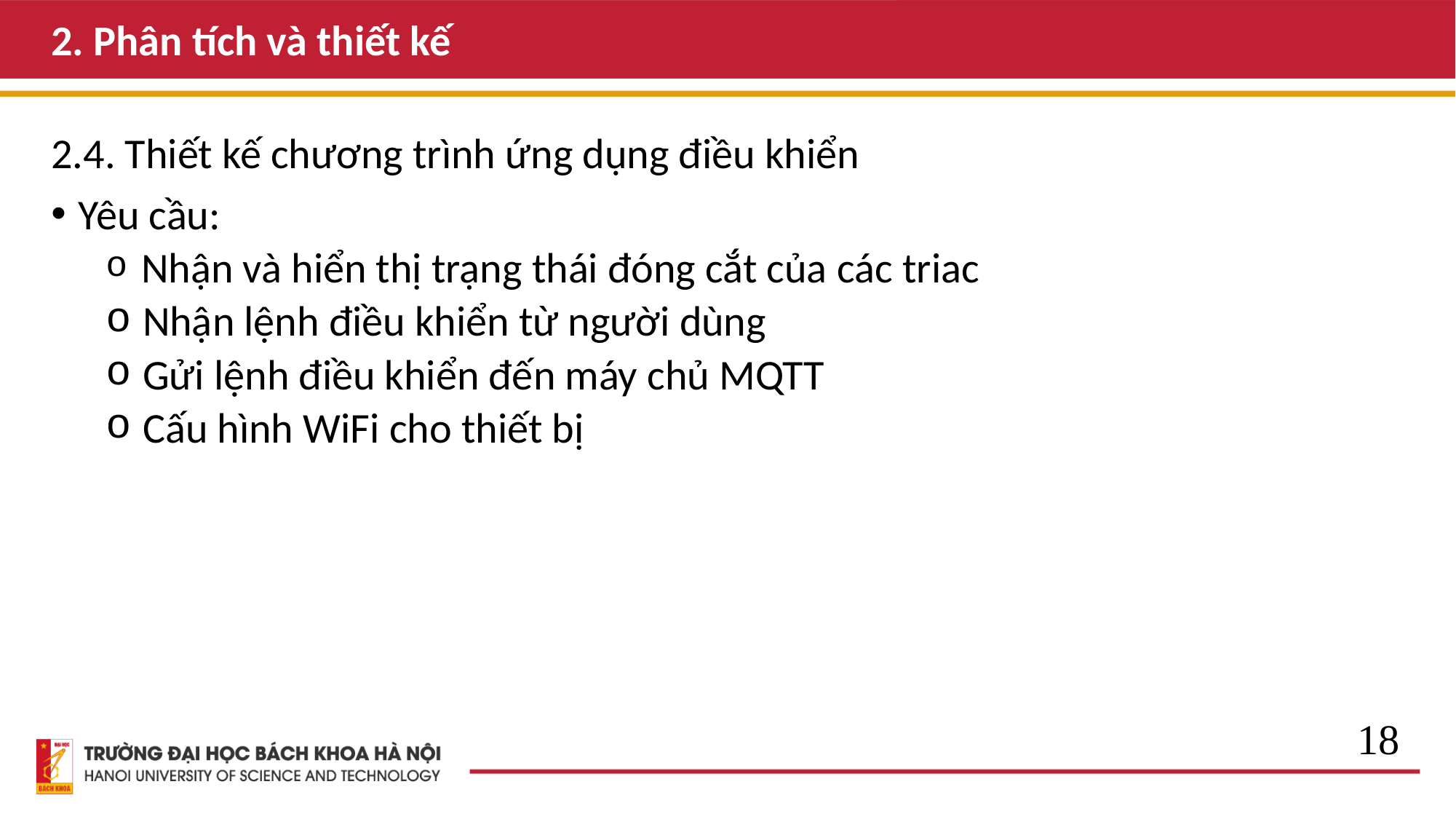

# 2. Phân tích và thiết kế
2.4. Thiết kế chương trình ứng dụng điều khiển
Yêu cầu:
 Nhận và hiển thị trạng thái đóng cắt của các triac
 Nhận lệnh điều khiển từ người dùng
 Gửi lệnh điều khiển đến máy chủ MQTT
 Cấu hình WiFi cho thiết bị

18